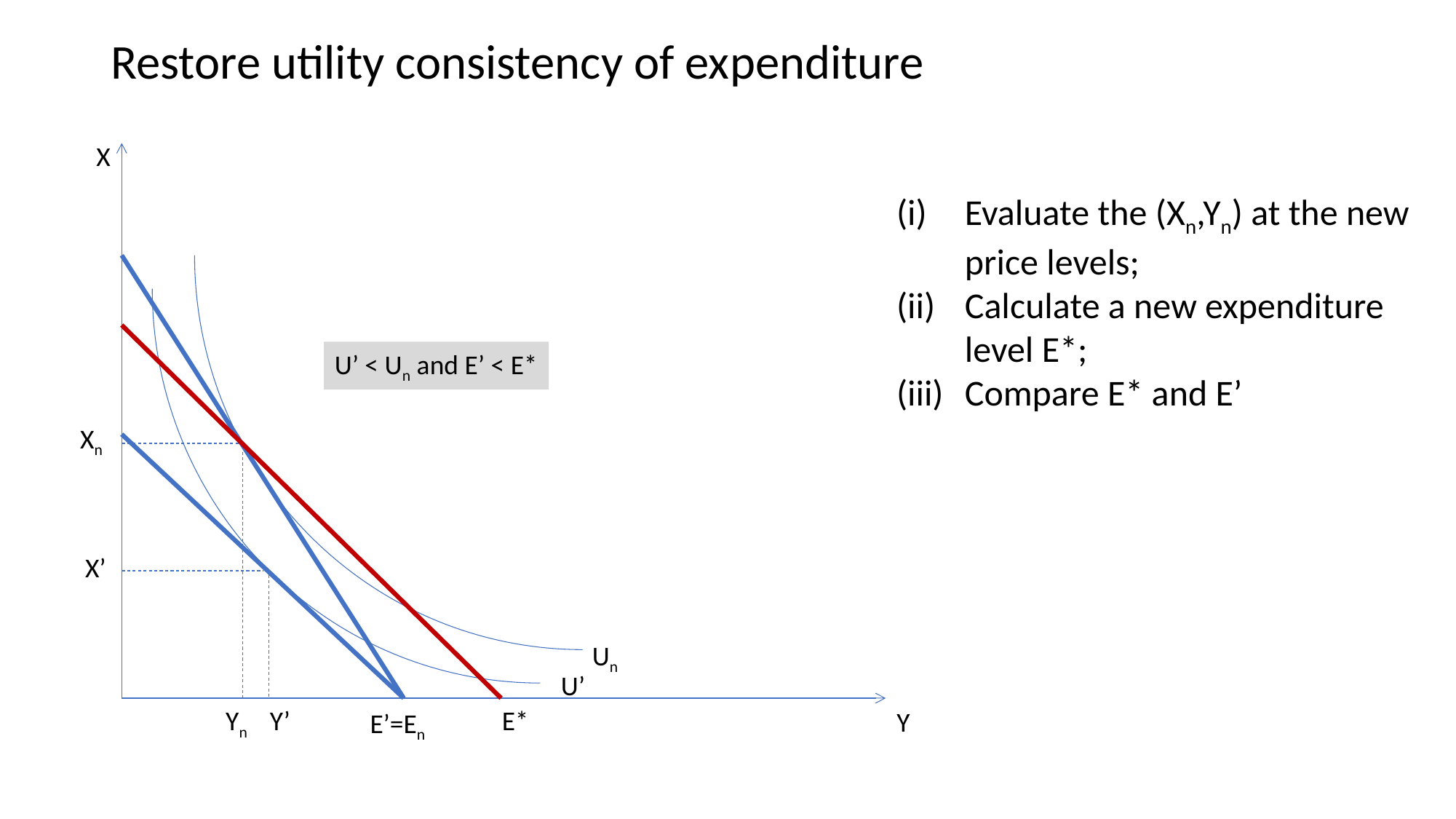

# Restore utility consistency of expenditure
X
Evaluate the (Xn,Yn) at the new price levels;
Calculate a new expenditure level E*;
Compare E* and E’
U’ < Un and E’ < E*
Xn
X’
Un
U’
Yn
Y’
E*
Y
E’=En